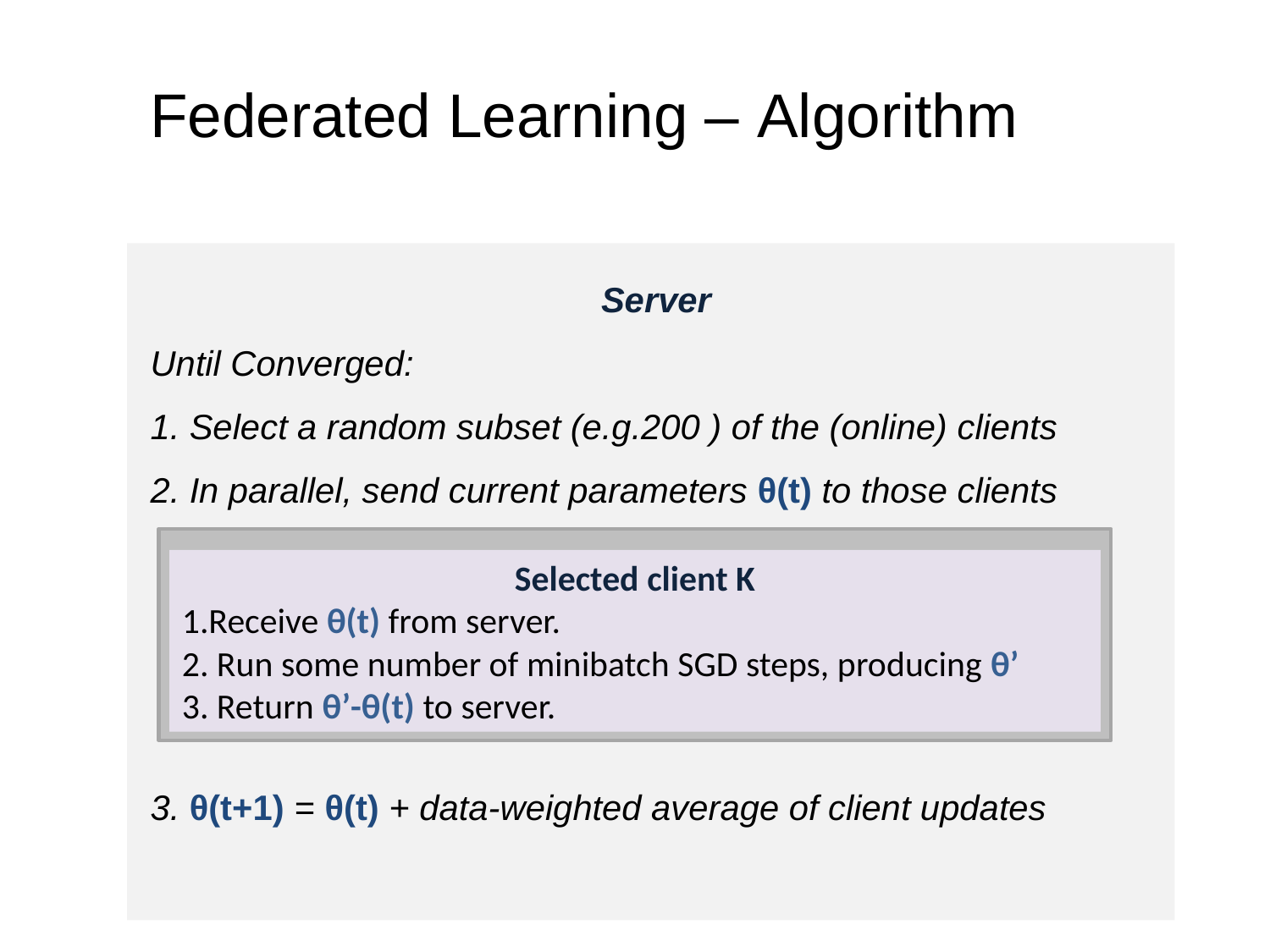

Federated Learning – Algorithm
Server
Until Converged:
1. Select a random subset (e.g.200 ) of the (online) clients
2. In parallel, send current parameters θ(t) to those clients

3. θ(t+1) = θ(t) + data-weighted average of client updates

Selected client K
1.Receive θ(t) from server.
2. Run some number of minibatch SGD steps, producing θ’
3. Return θ’-θ(t) to server.